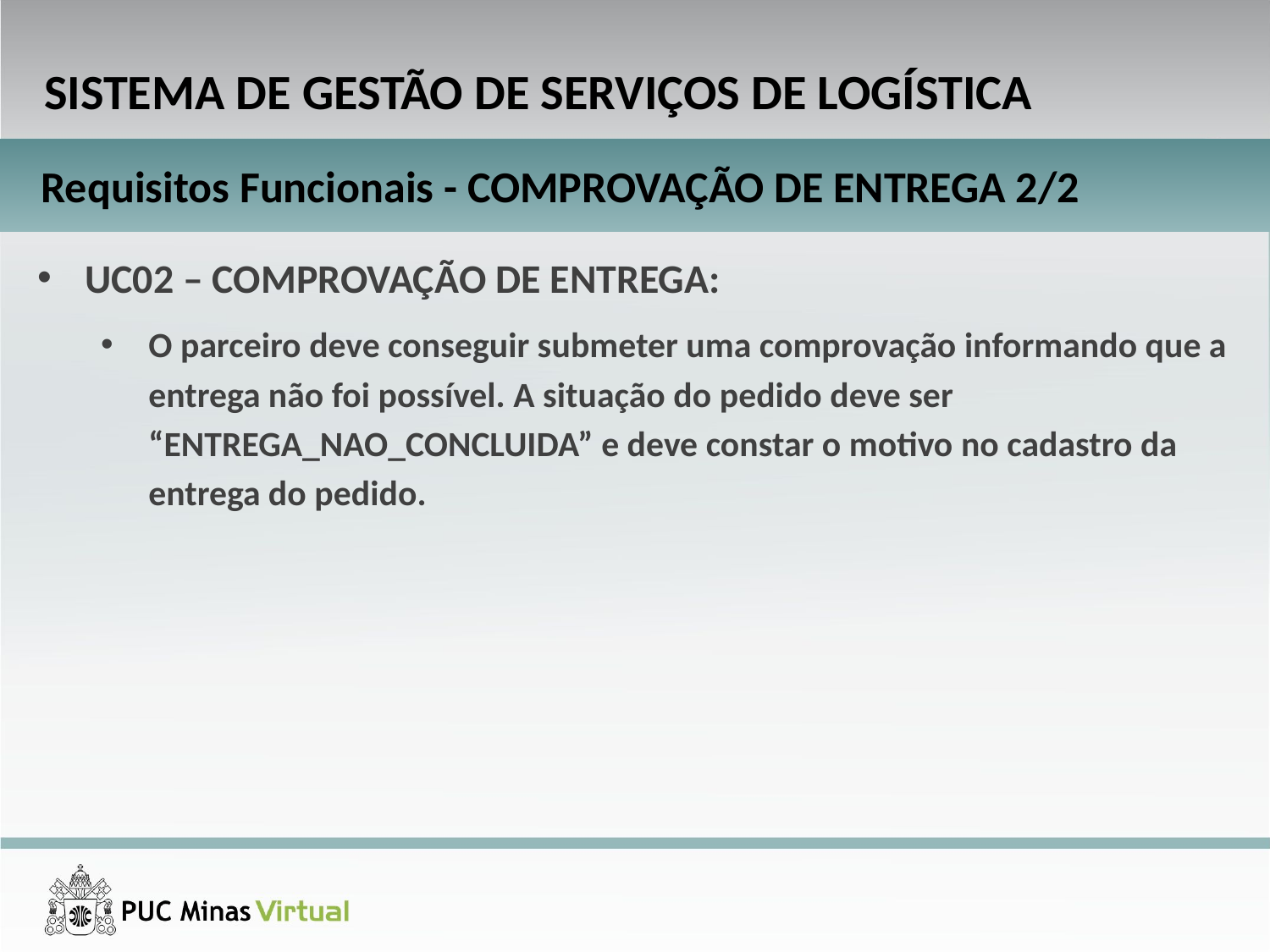

SISTEMA DE GESTÃO DE SERVIÇOS DE LOGÍSTICA

Requisitos Funcionais - COMPROVAÇÃO DE ENTREGA 2/2
UC02 – COMPROVAÇÃO DE ENTREGA:
O parceiro deve conseguir submeter uma comprovação informando que a entrega não foi possível. A situação do pedido deve ser “ENTREGA_NAO_CONCLUIDA” e deve constar o motivo no cadastro da entrega do pedido.